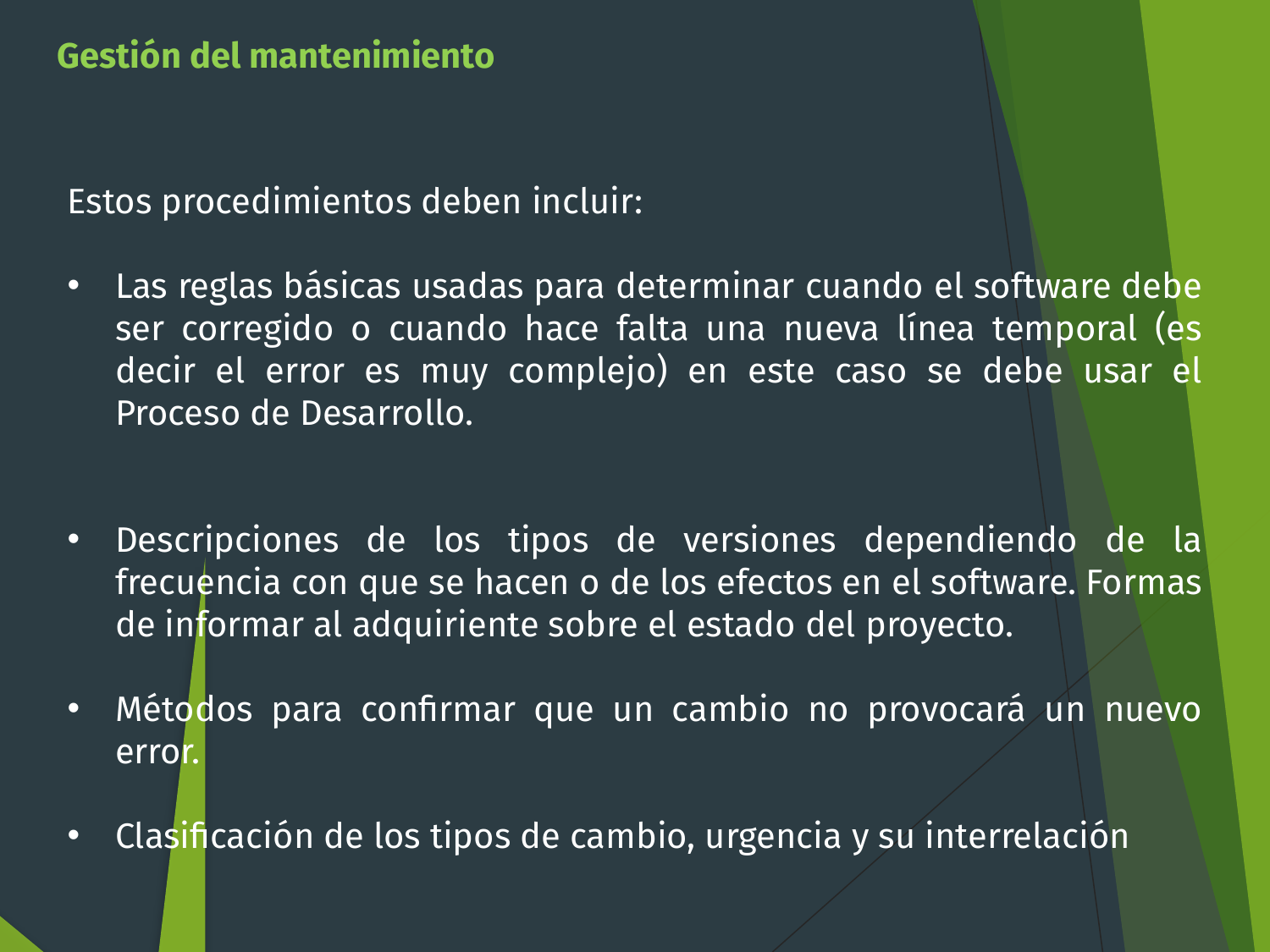

Gestión del mantenimiento
Estos procedimientos deben incluir:

Las reglas básicas usadas para determinar cuando el software debe ser corregido o cuando hace falta una nueva línea temporal (es decir el error es muy complejo) en este caso se debe usar el Proceso de Desarrollo.

Descripciones de los tipos de versiones dependiendo de la frecuencia con que se hacen o de los efectos en el software. Formas de informar al adquiriente sobre el estado del proyecto.

Métodos para confirmar que un cambio no provocará un nuevo error.

Clasificación de los tipos de cambio, urgencia y su interrelación